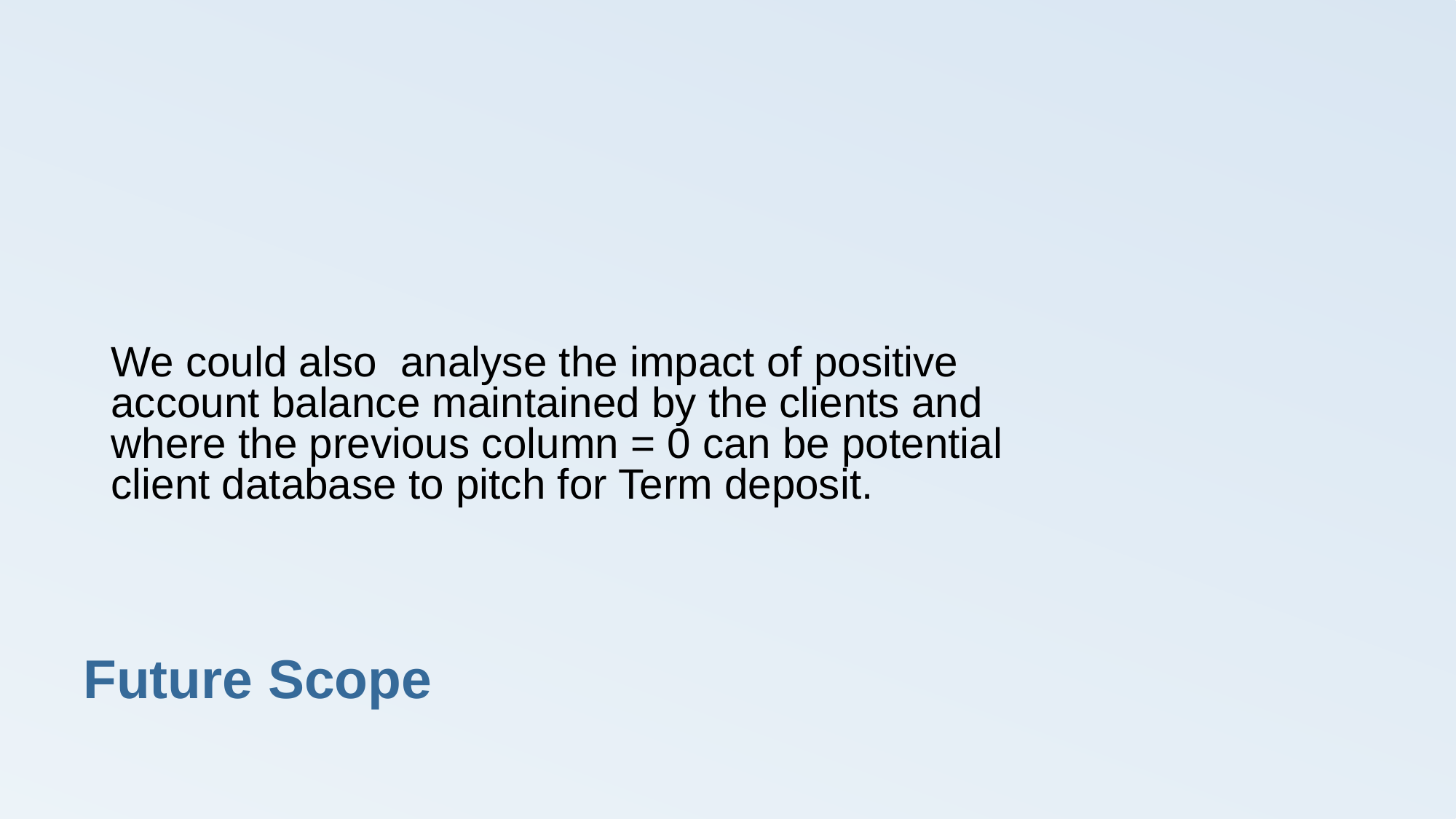

# We could also  analyse the impact of positive account balance maintained by the clients and where the previous column = 0 can be potential client database to pitch for Term deposit.
Future Scope